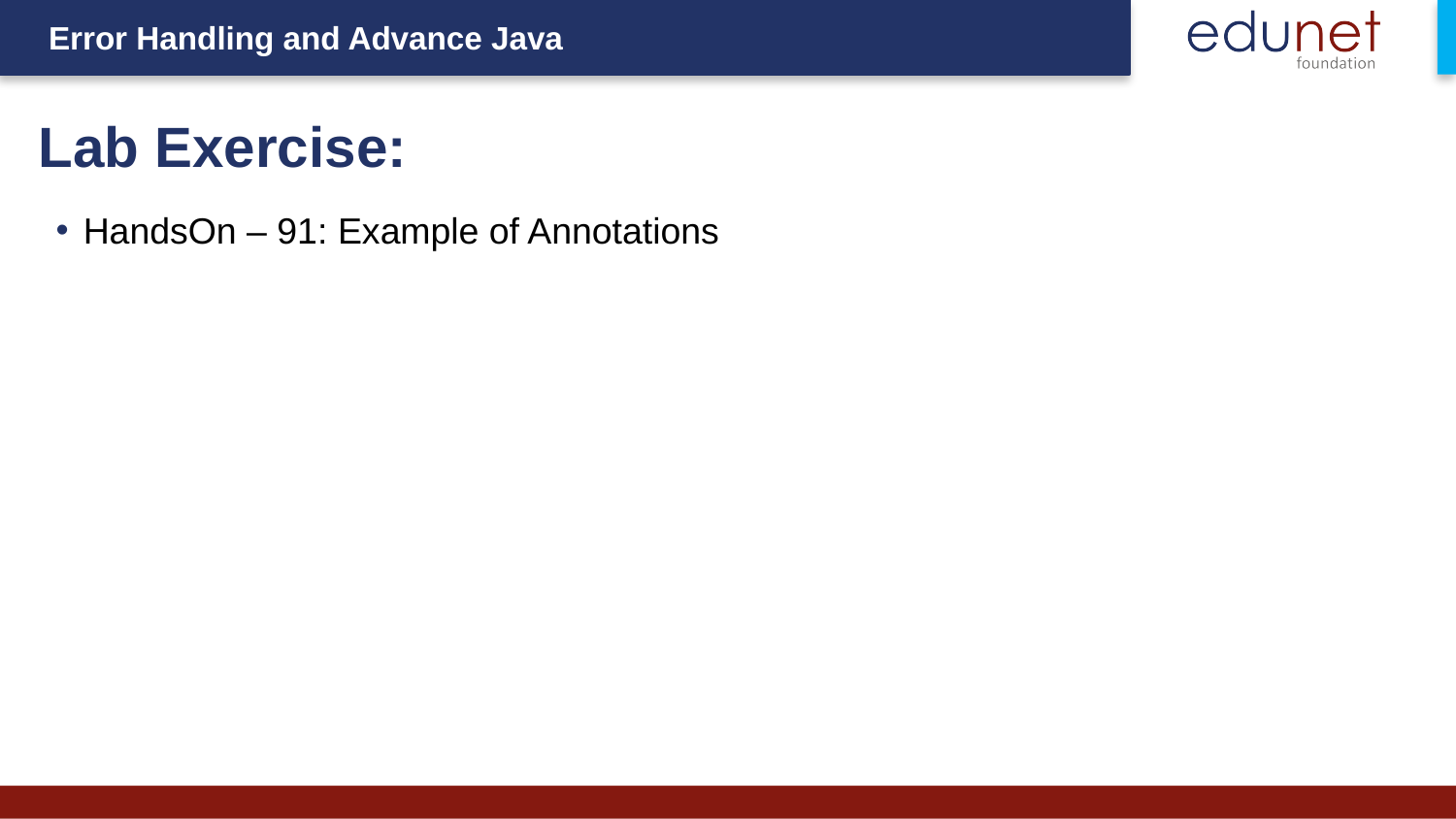

Lab Exercise:
HandsOn – 91: Example of Annotations